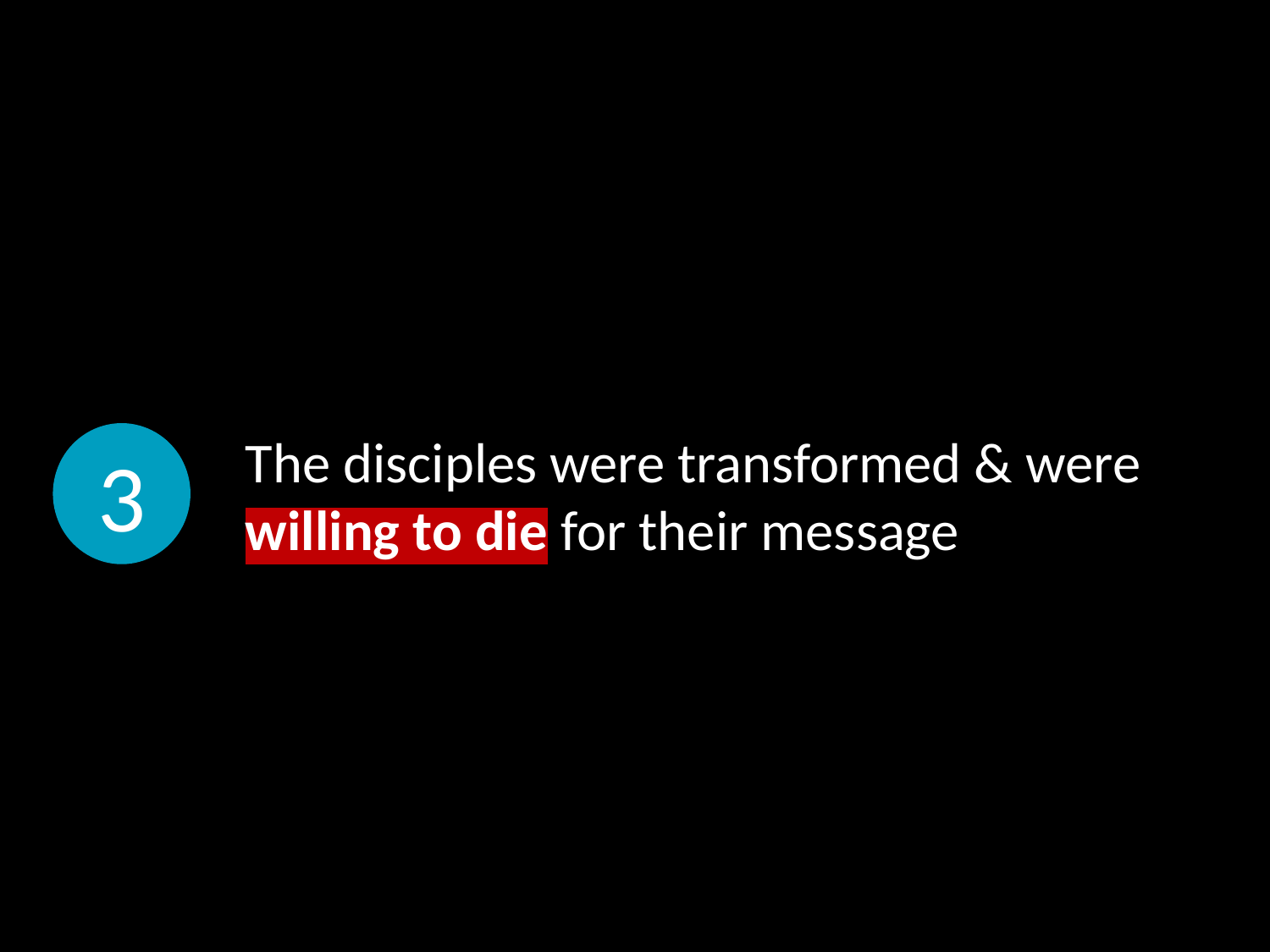

The disciples were transformed & were willing to die for their message
3